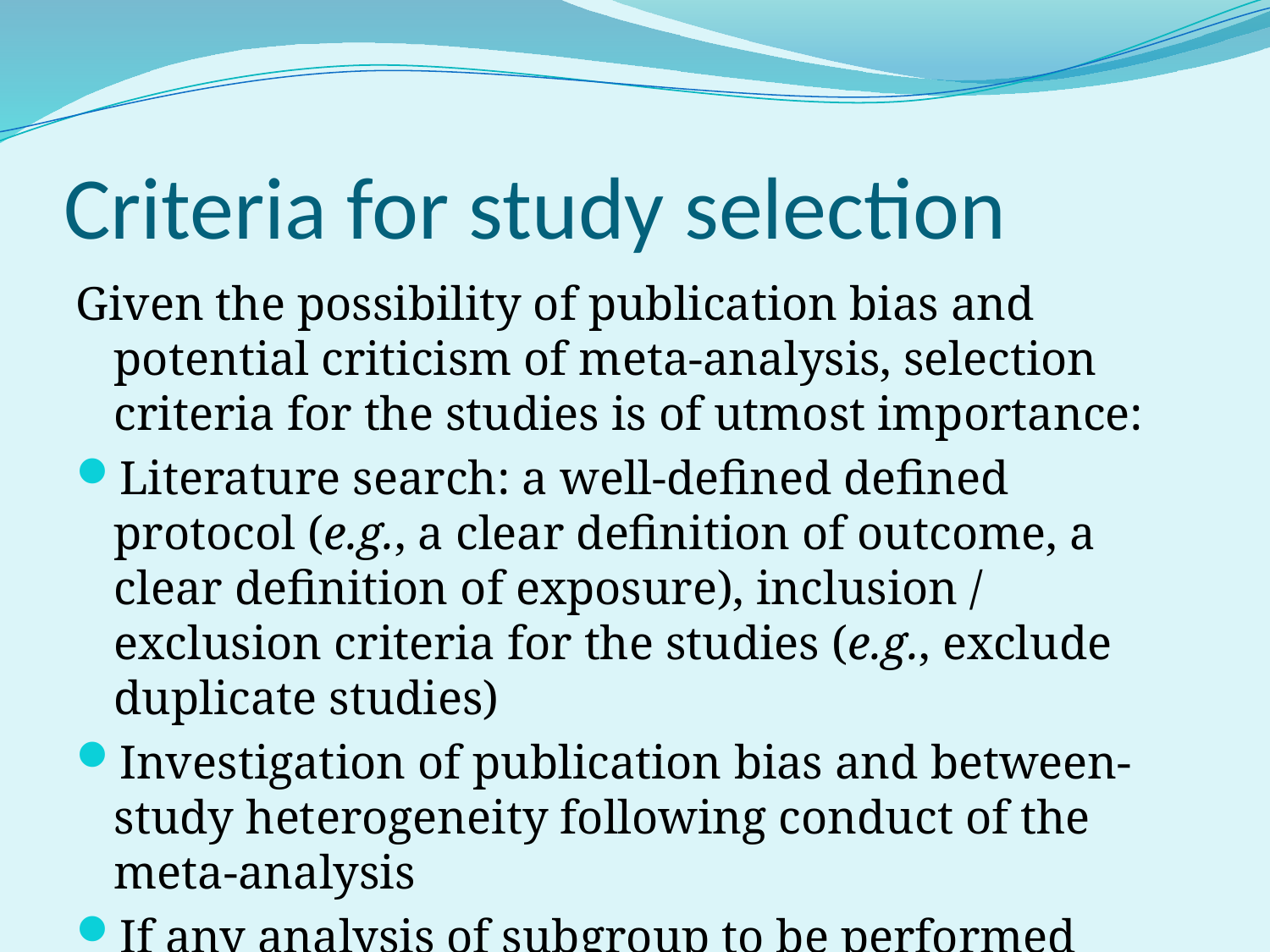

# Criteria for study selection
Given the possibility of publication bias and potential criticism of meta-analysis, selection criteria for the studies is of utmost importance:
Literature search: a well-defined defined protocol (e.g., a clear definition of outcome, a clear definition of exposure), inclusion / exclusion criteria for the studies (e.g., exclude duplicate studies)
Investigation of publication bias and between-study heterogeneity following conduct of the meta-analysis
If any analysis of subgroup to be performed